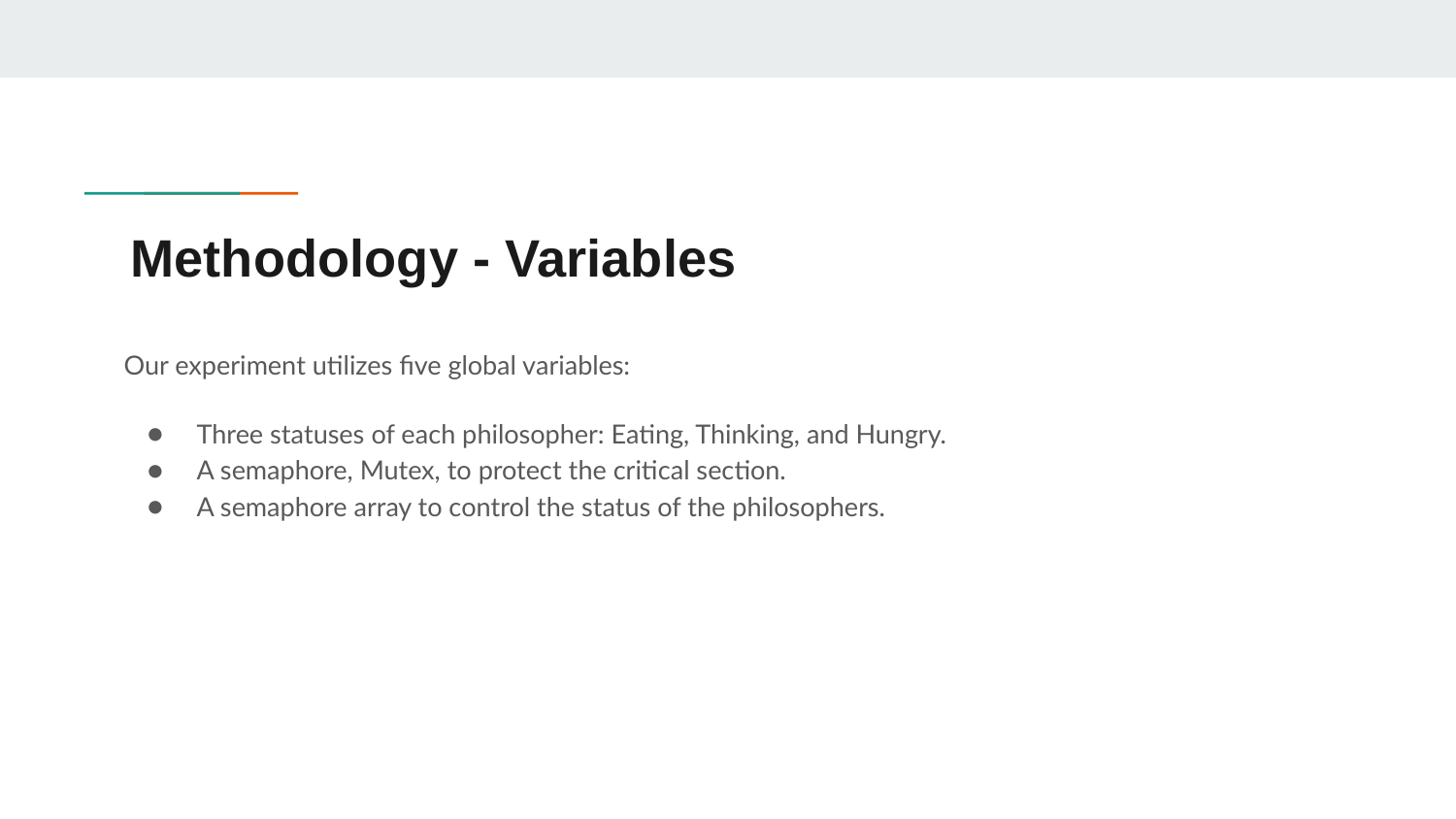

# Methodology - Variables
Our experiment utilizes five global variables:
Three statuses of each philosopher: Eating, Thinking, and Hungry.
A semaphore, Mutex, to protect the critical section.
A semaphore array to control the status of the philosophers.